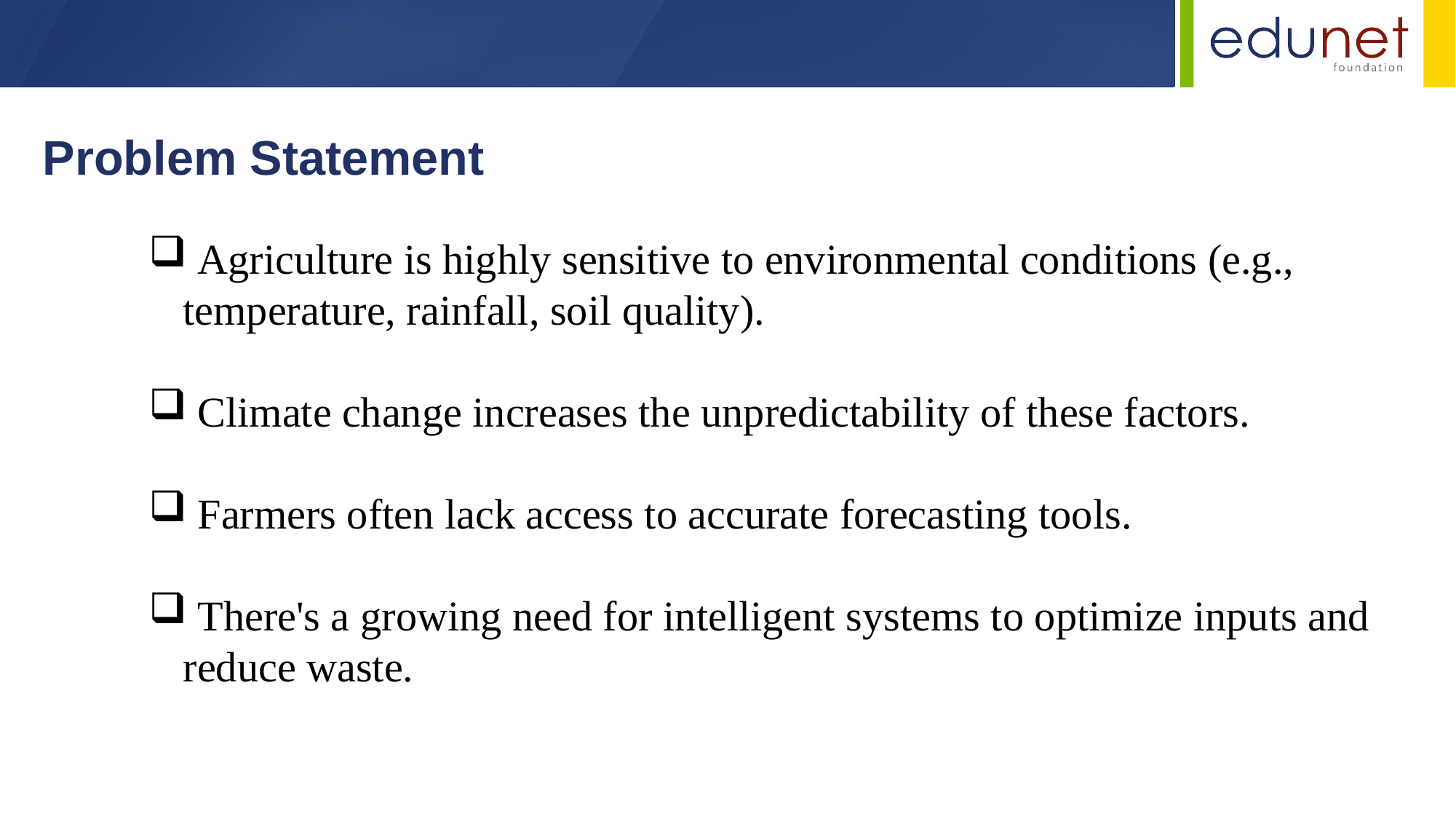

Problem Statement
 Agriculture is highly sensitive to environmental conditions (e.g., temperature, rainfall, soil quality).

 Climate change increases the unpredictability of these factors.

 Farmers often lack access to accurate forecasting tools.

 There's a growing need for intelligent systems to optimize inputs and reduce waste.